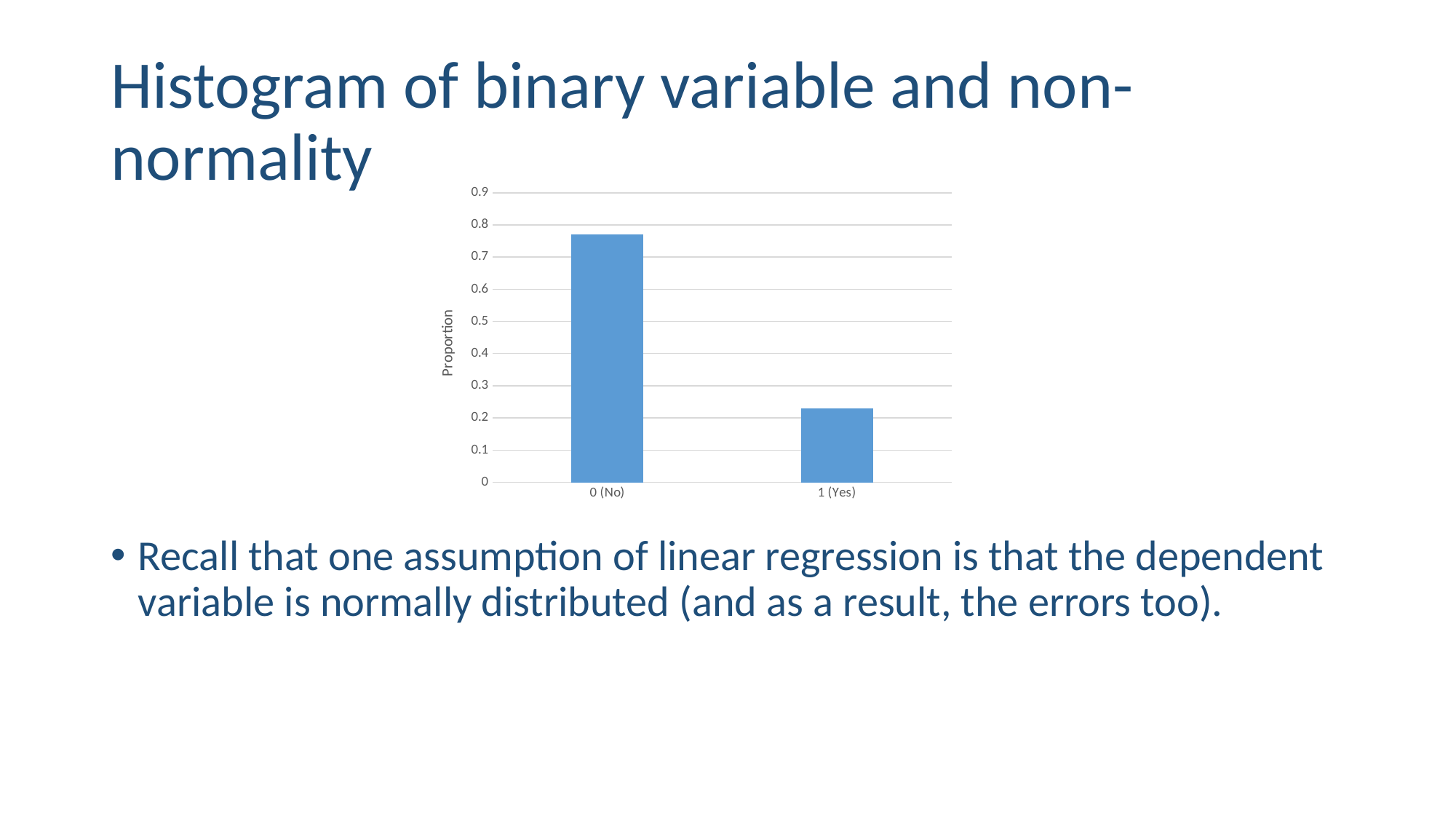

# Histogram of binary variable and non-normality

### Chart

| Category |  |
|---|---|
| 0 (No) | 0.77 |
| 1 (Yes) | 0.23 |

Recall that one assumption of linear regression is that the dependent variable is normally distributed (and as a result, the errors too).